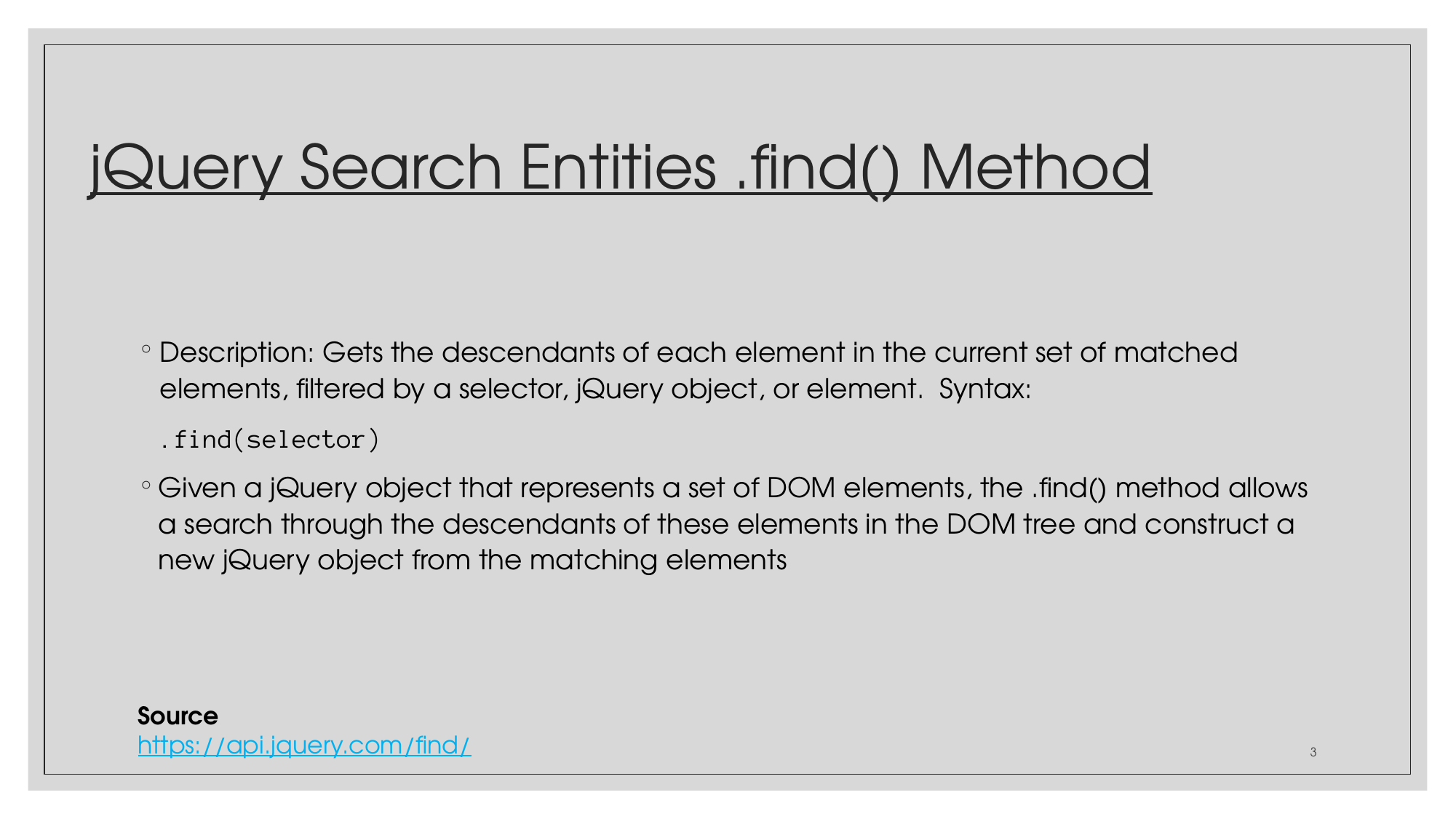

# jQuery Search Entities .find() Method
Description: Gets the descendants of each element in the current set of matched elements, filtered by a selector, jQuery object, or element.  Syntax:
.find(selector)
Given a jQuery object that represents a set of DOM elements, the .find() method allows a search through the descendants of these elements in the DOM tree and construct a new jQuery object from the matching elements
Source
https://api.jquery.com/find/
3